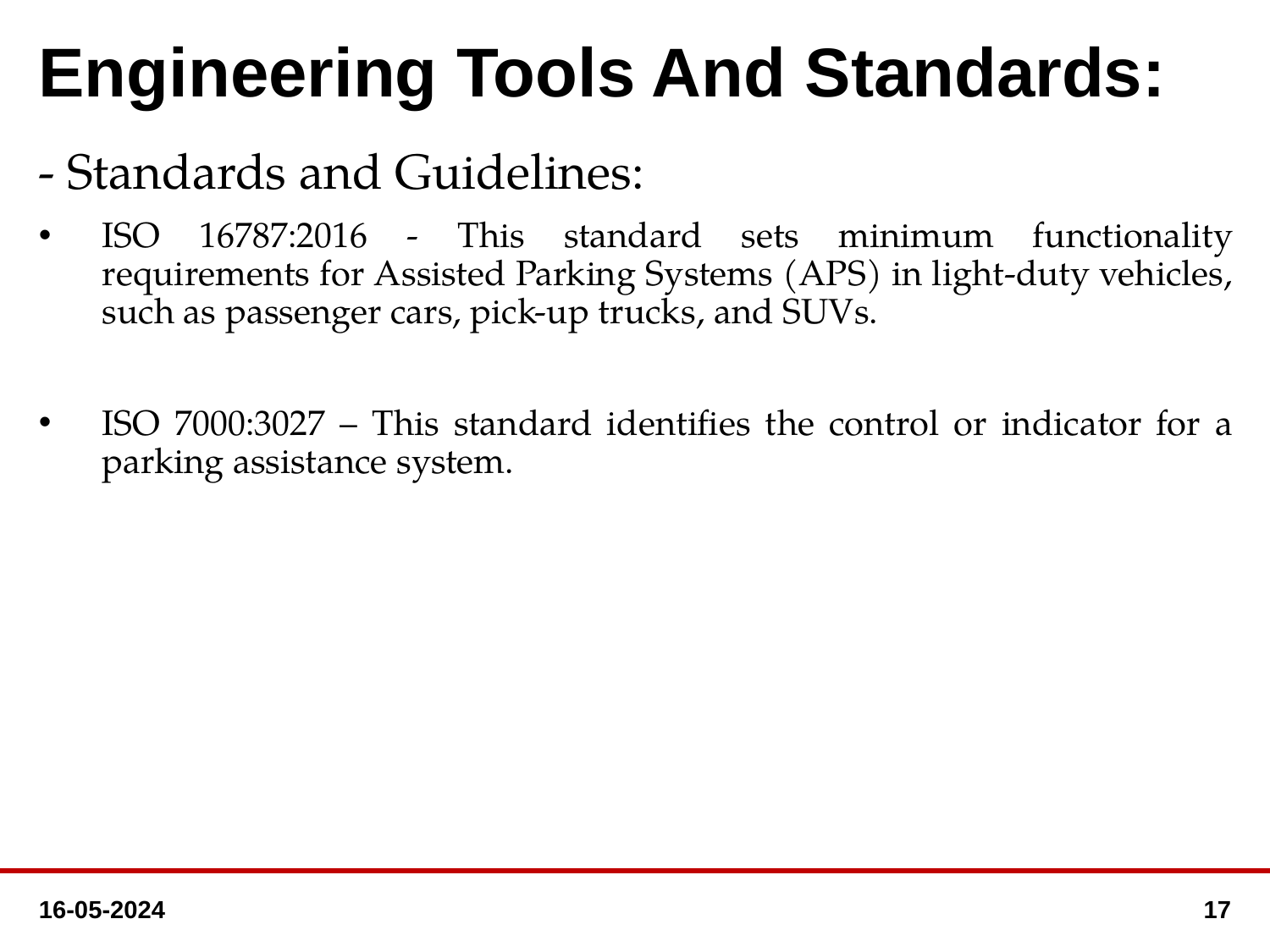

# Engineering Tools And Standards:
- Standards and Guidelines:
ISO 16787:2016 - This standard sets minimum functionality requirements for Assisted Parking Systems (APS) in light-duty vehicles, such as passenger cars, pick-up trucks, and SUVs.

ISO 7000:3027 – This standard identifies the control or indicator for a parking assistance system.
16-05-2024
17